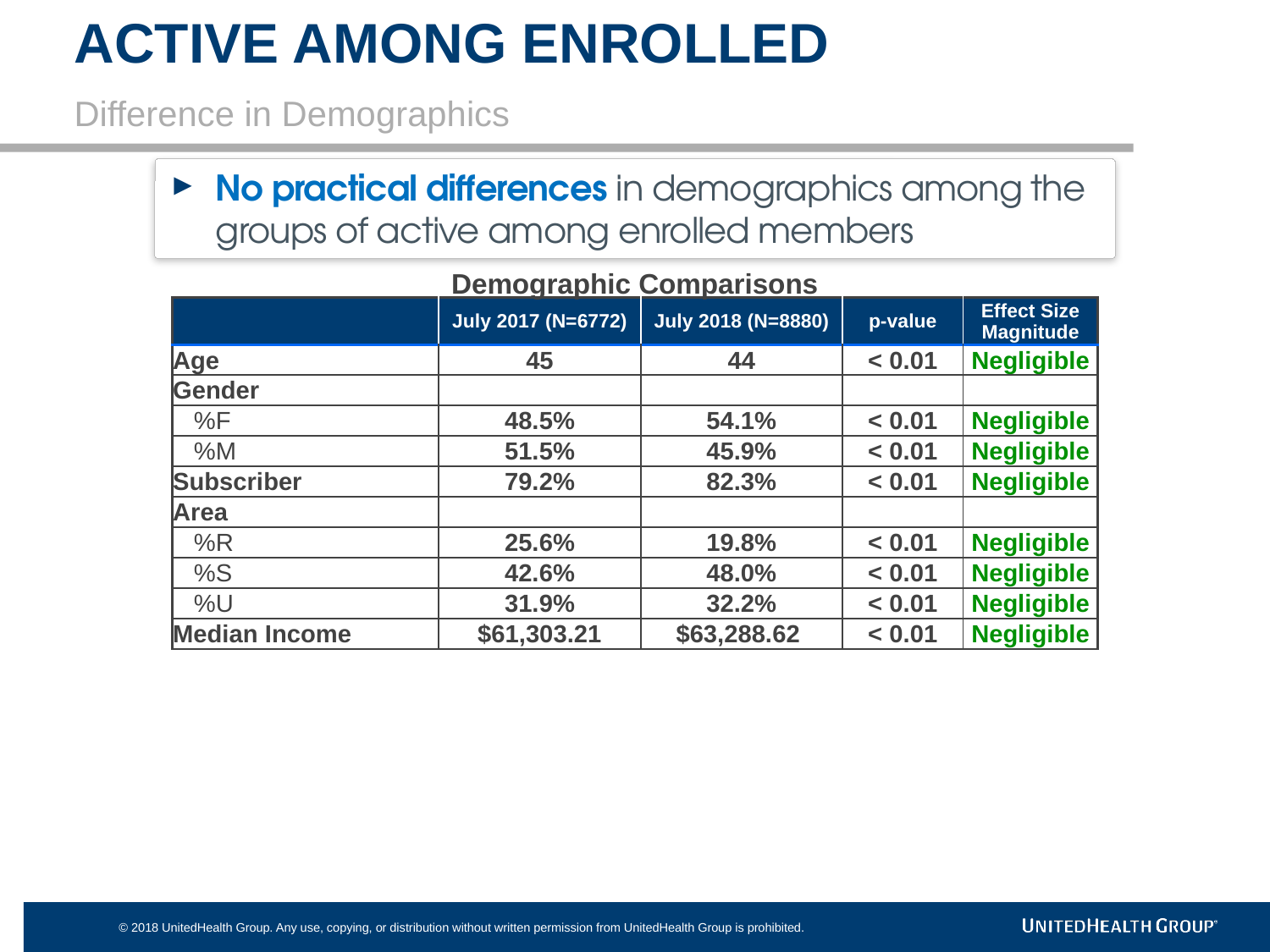

# ACTIVE AMONG ENROLLED
Difference in Demographics
No practical differences in demographics among the groups of active among enrolled members

Demographic Comparisons
|  | July 2017 (N=6772) | July 2018 (N=8880) | p-value | Effect Size Magnitude |
| --- | --- | --- | --- | --- |
| Age | 45 | 44 | < 0.01 | Negligible |
| Gender |  |  |  |  |
| %F | 48.5% | 54.1% | < 0.01 | Negligible |
| %M | 51.5% | 45.9% | < 0.01 | Negligible |
| Subscriber | 79.2% | 82.3% | < 0.01 | Negligible |
| Area |  |  |  |  |
| %R | 25.6% | 19.8% | < 0.01 | Negligible |
| %S | 42.6% | 48.0% | < 0.01 | Negligible |
| %U | 31.9% | 32.2% | < 0.01 | Negligible |
| Median Income | $61,303.21 | $63,288.62 | < 0.01 | Negligible |